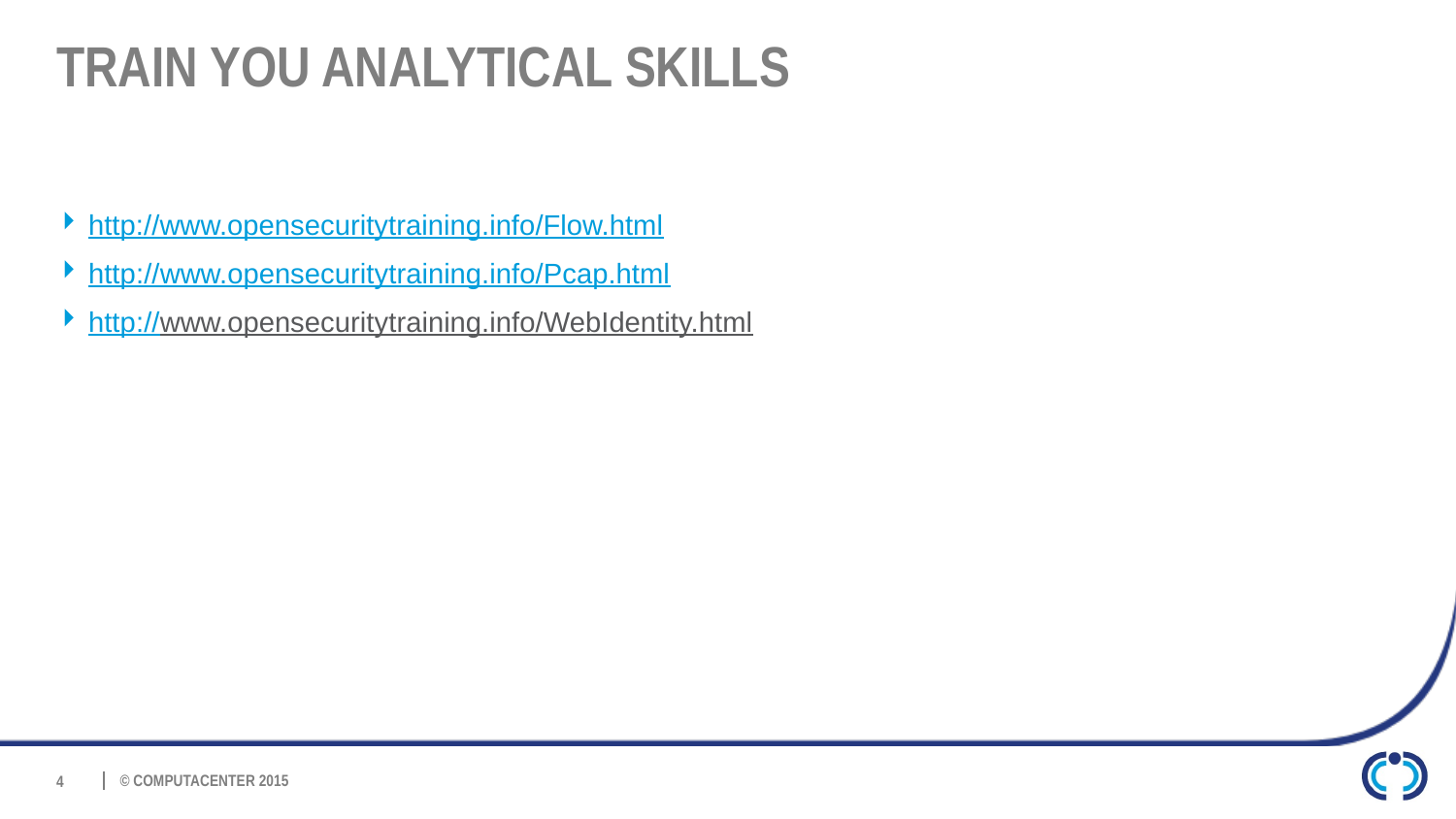

# Train you analytical skills
http://www.opensecuritytraining.info/Flow.html
http://www.opensecuritytraining.info/Pcap.html
http://www.opensecuritytraining.info/WebIdentity.html
4